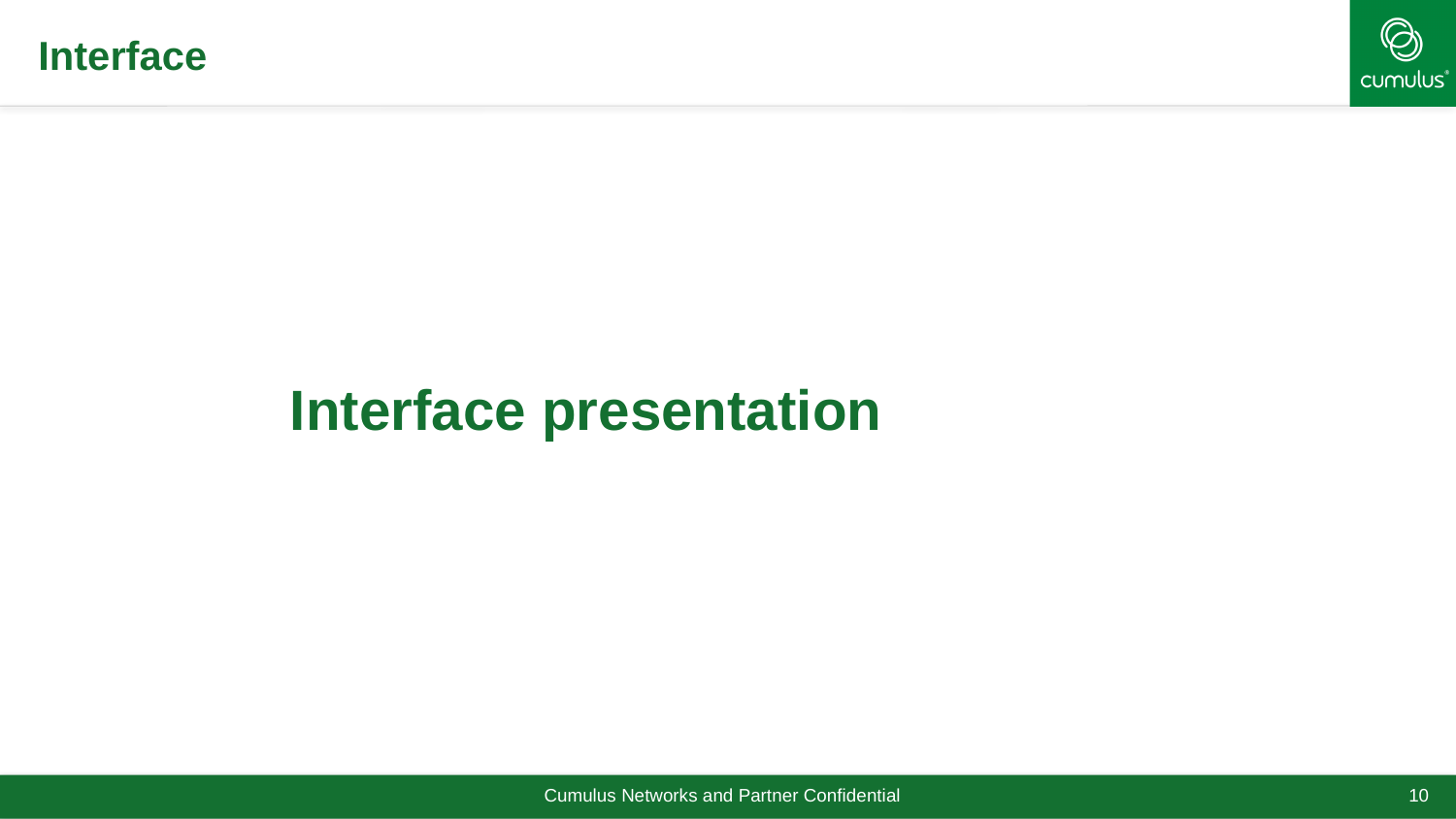

# Interface
Interface presentation
Cumulus Networks and Partner Confidential
10